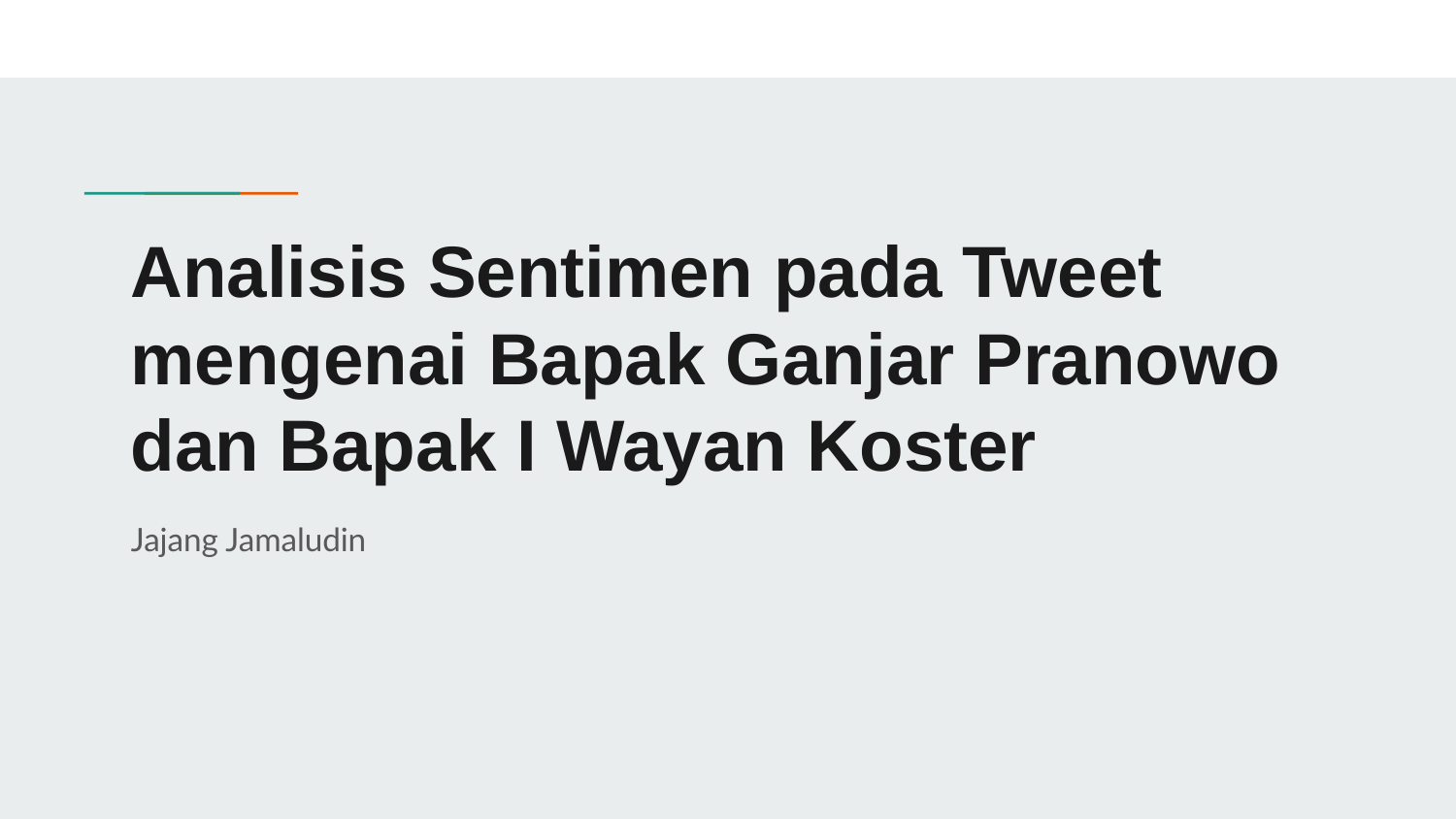

# Analisis Sentimen pada Tweet mengenai Bapak Ganjar Pranowo dan Bapak I Wayan Koster
Jajang Jamaludin